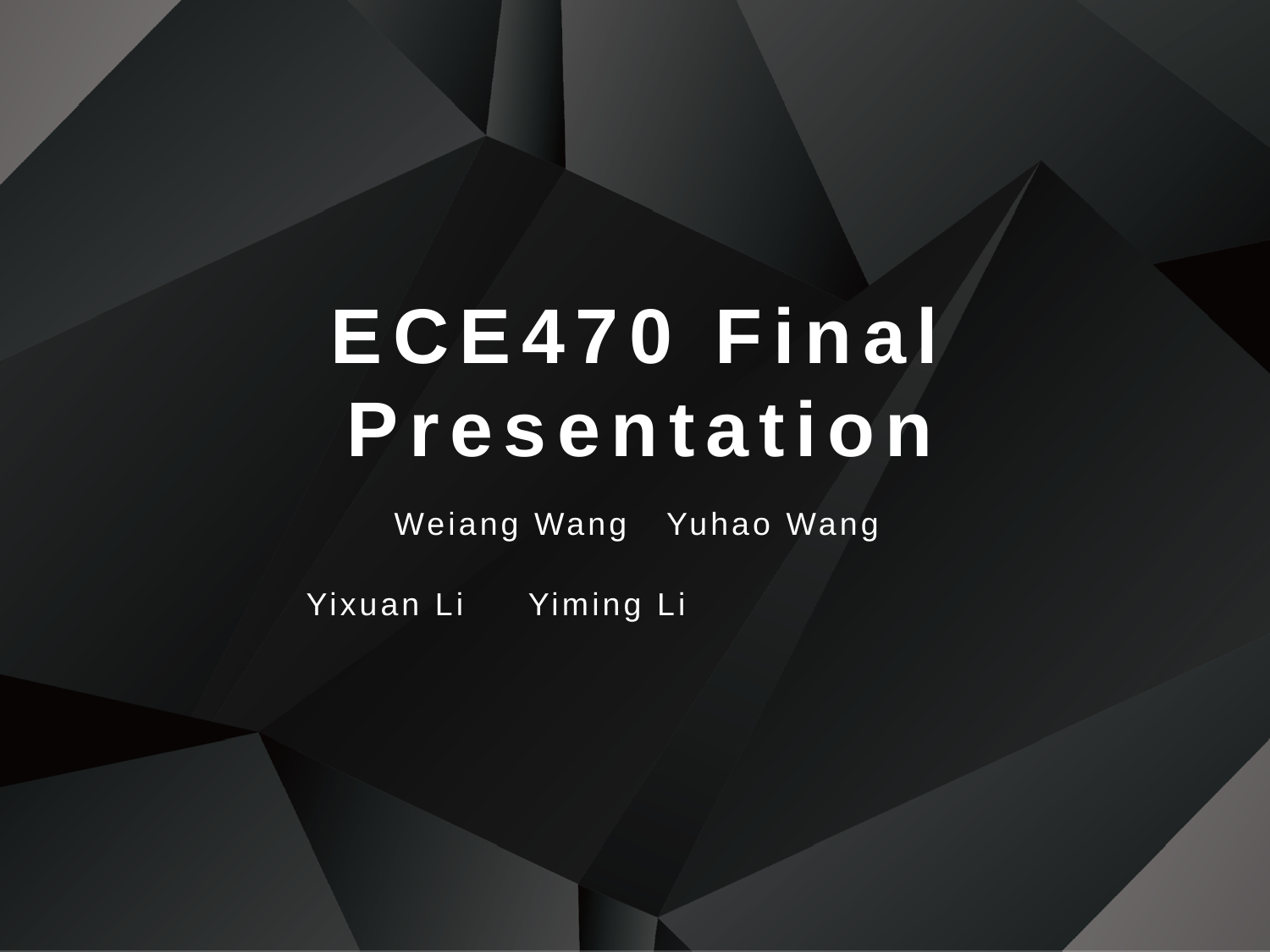

# ECE470 Final Presentation
Weiang Wang   Yuhao Wang
Yixuan Li     Yiming Li